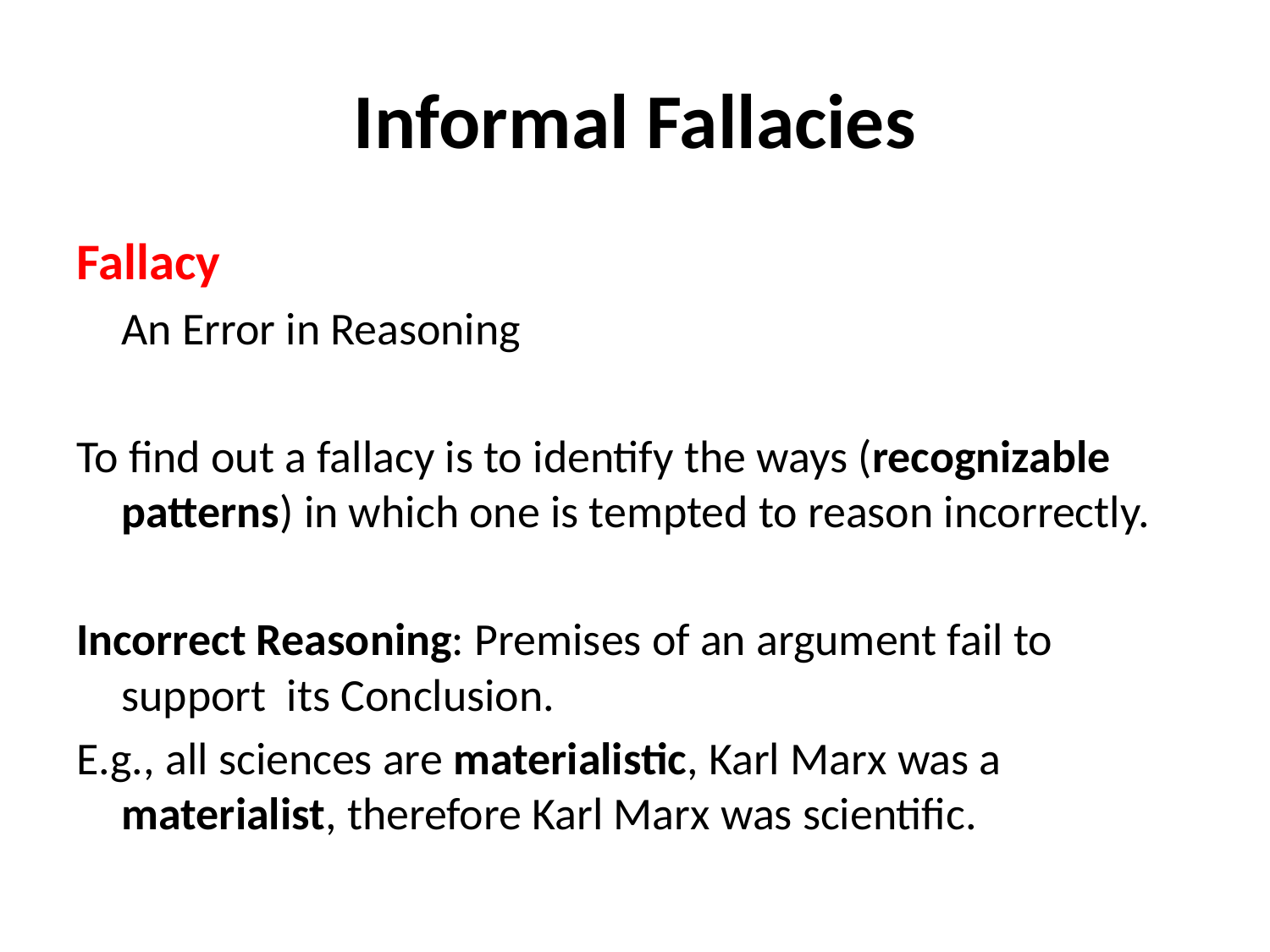

# Informal Fallacies
Fallacy
			An Error in Reasoning

To find out a fallacy is to identify the ways (recognizable patterns) in which one is tempted to reason incorrectly.

Incorrect Reasoning: Premises of an argument fail to support  its Conclusion.
E.g., all sciences are materialistic, Karl Marx was a materialist, therefore Karl Marx was scientific.